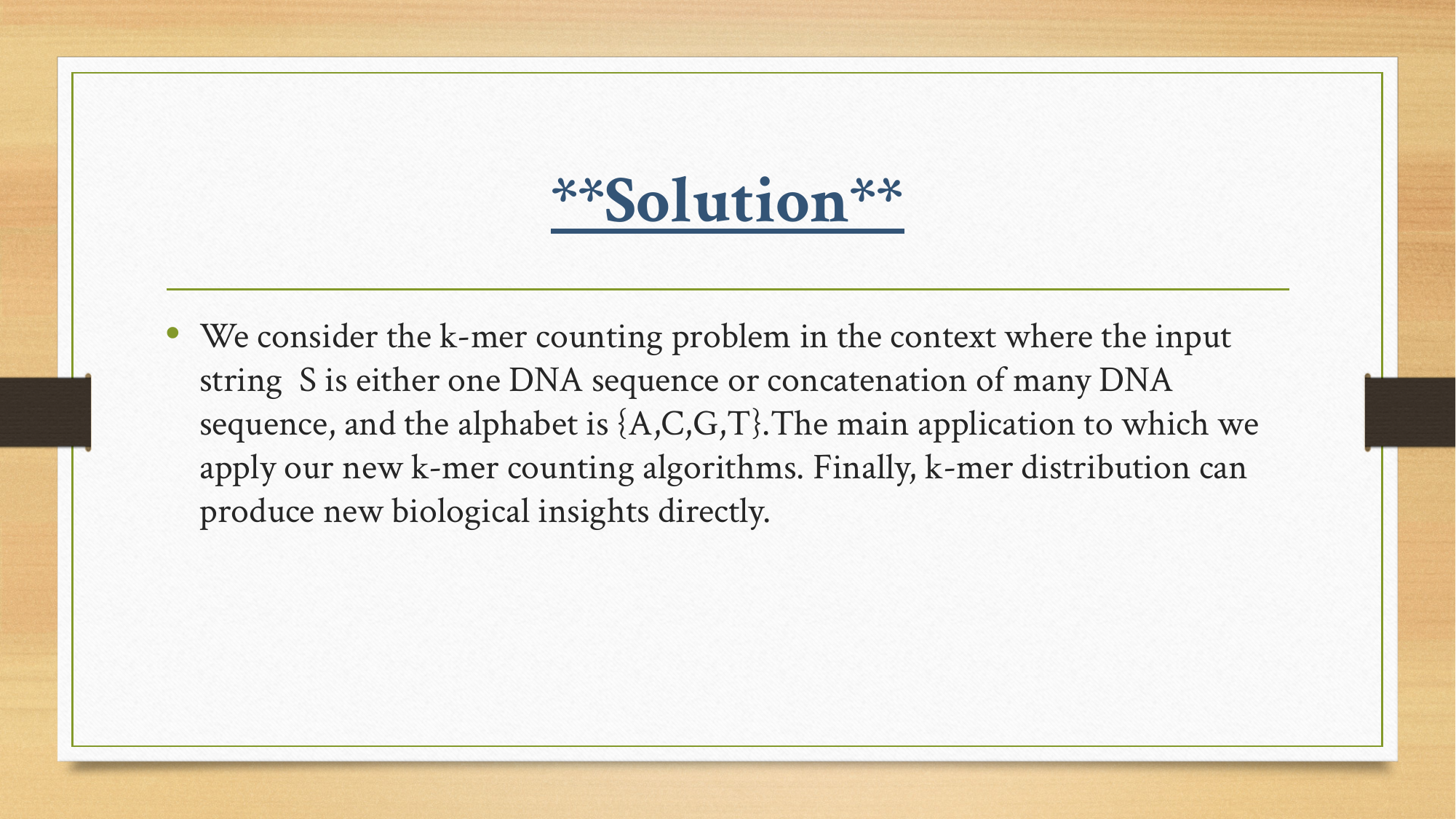

# **Solution**
We consider the k-mer counting problem in the context where the input string  S is either one DNA sequence or concatenation of many DNA sequence, and the alphabet is {A,C,G,T}.The main application to which we apply our new k-mer counting algorithms. Finally, k-mer distribution can produce new biological insights directly.